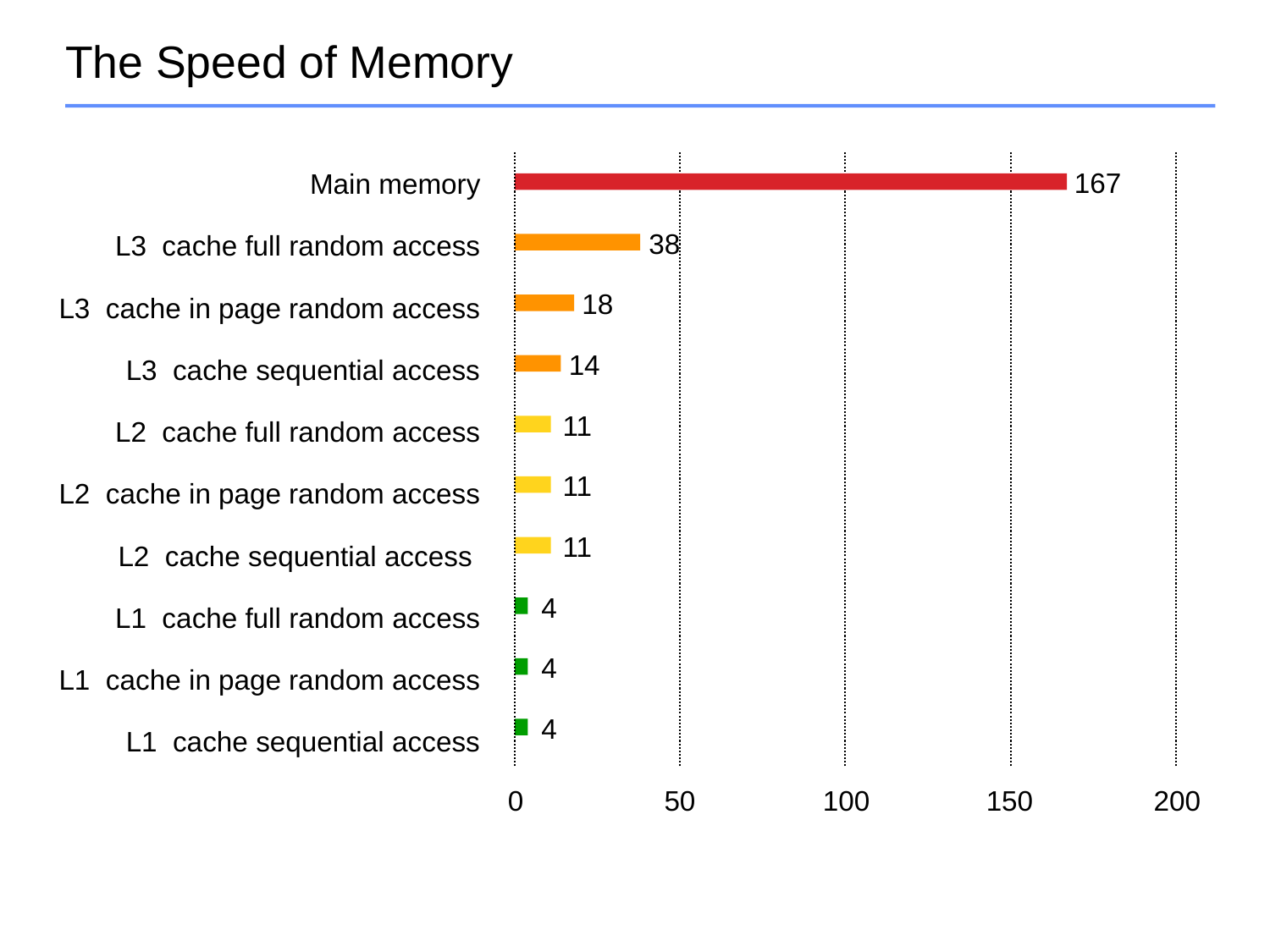

# The Speed of Memory

167
Main memory
L3  cache full random access
L3  cache in page random access
L3  cache sequential access
L2  cache full random access
L2  cache in page random access
L2  cache sequential access
L1  cache full random access
L1  cache in page random access
L1  cache sequential access

38

18

14

11

11

11

4

4

4

0
50
100
150
200